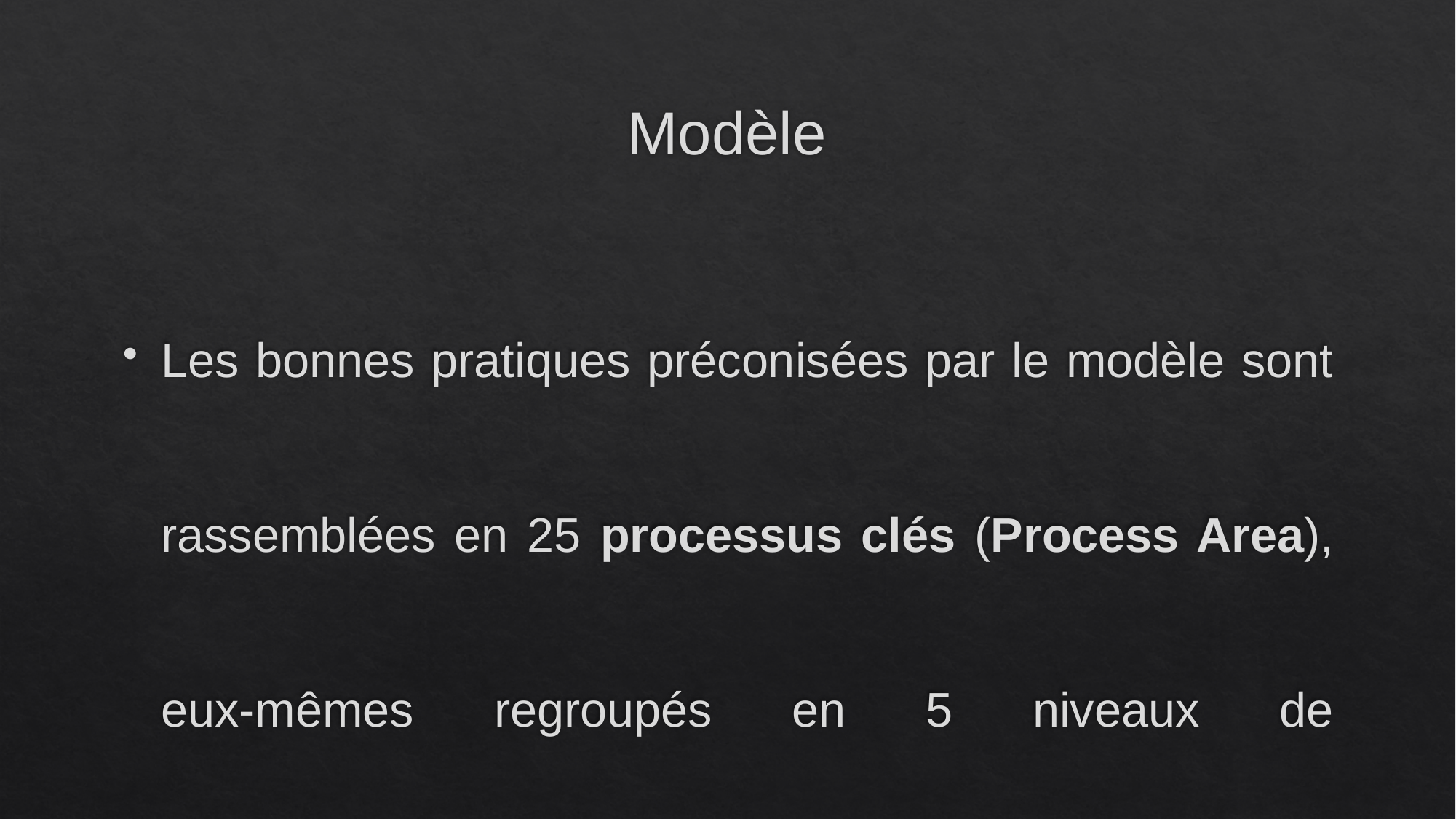

# Modèle
Les bonnes pratiques préconisées par le modèle sont rassemblées en 25 processus clés (Process Area), eux-mêmes regroupés en 5 niveaux de maturité/capacité